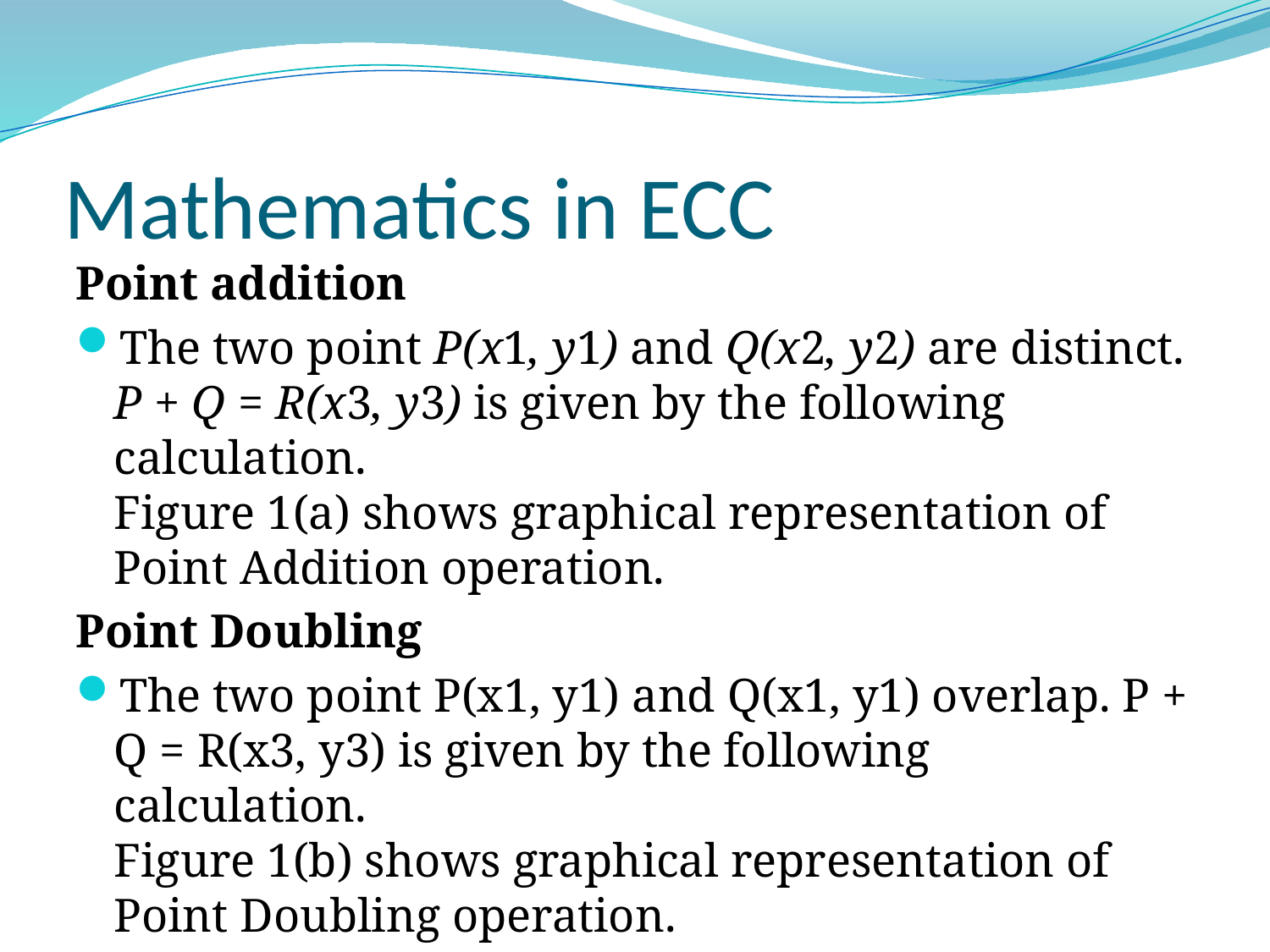

# Mathematics in ECC
Point addition
The two point P(x1, y1) and Q(x2, y2) are distinct. P + Q = R(x3, y3) is given by the following calculation.
Figure 1(a) shows graphical representation of Point Addition operation.
Point Doubling
The two point P(x1, y1) and Q(x1, y1) overlap. P + Q = R(x3, y3) is given by the following calculation.
Figure 1(b) shows graphical representation of Point Doubling operation.